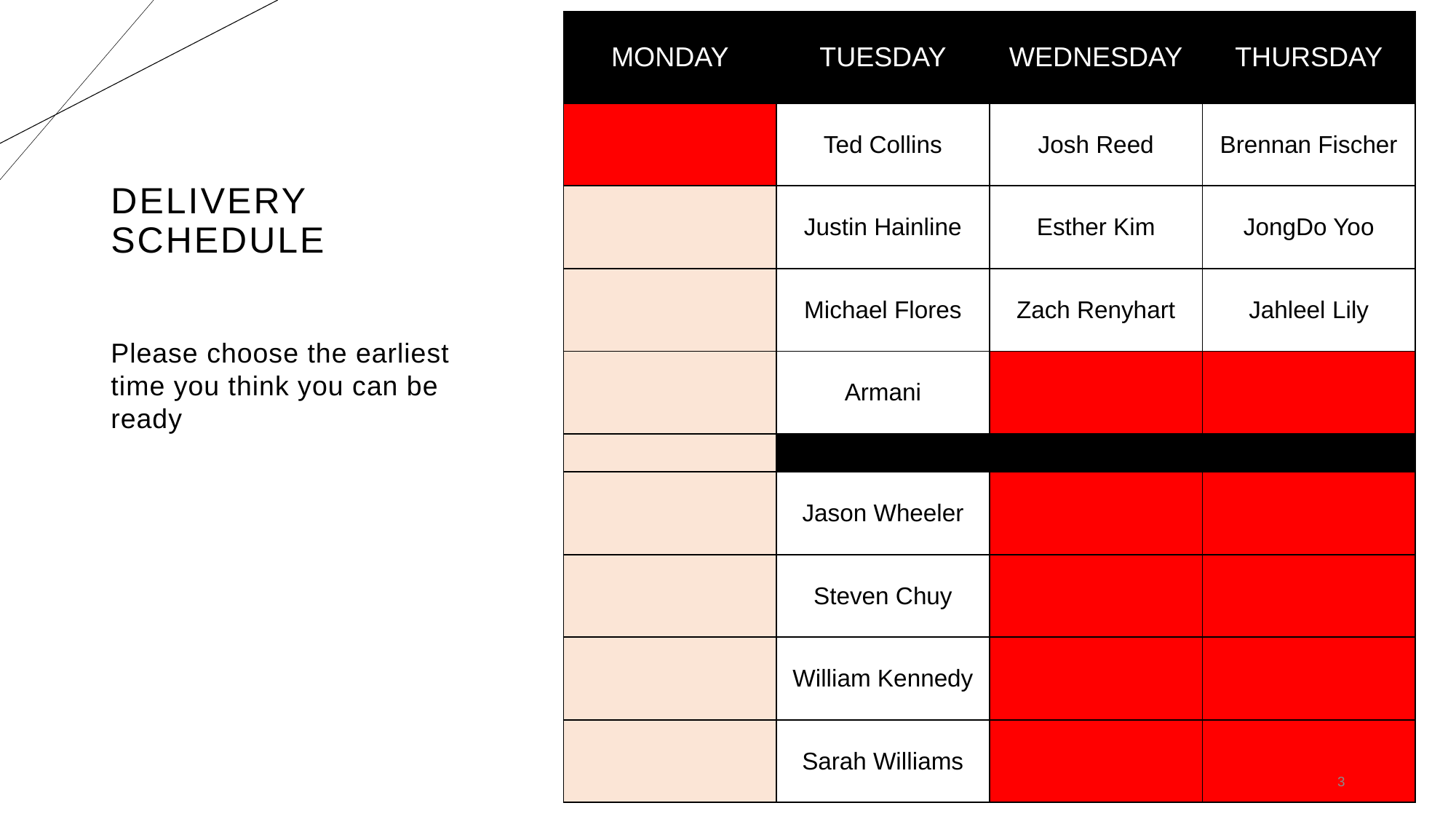

| MONDAY | TUESDAY | WEDNESDAY | THURSDAY |
| --- | --- | --- | --- |
|  | Ted Collins | Josh Reed | Brennan Fischer |
|  | Justin Hainline | Esther Kim | JongDo Yoo |
|  | Michael Flores | Zach Renyhart | Jahleel Lily |
|  | Armani |  |  |
|  |  |  |  |
|  | Jason Wheeler |  |  |
|  | Steven Chuy |  |  |
|  | William Kennedy |  |  |
|  | Sarah Williams |  |  |
# Delivery Schedule
Please choose the earliest time you think you can be ready
3